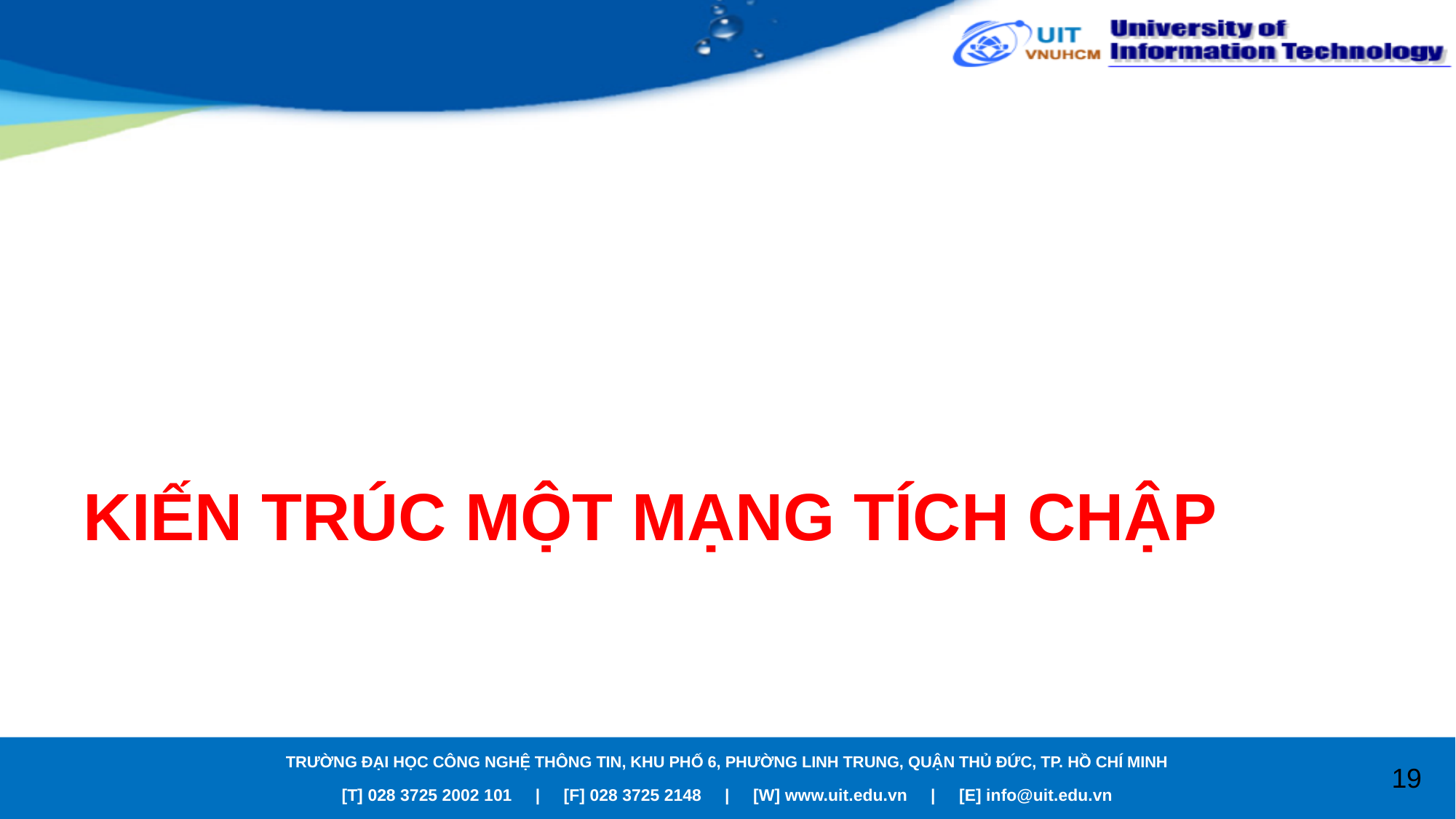

# KIẾN TRÚC MỘT MẠNG TÍCH CHẬP